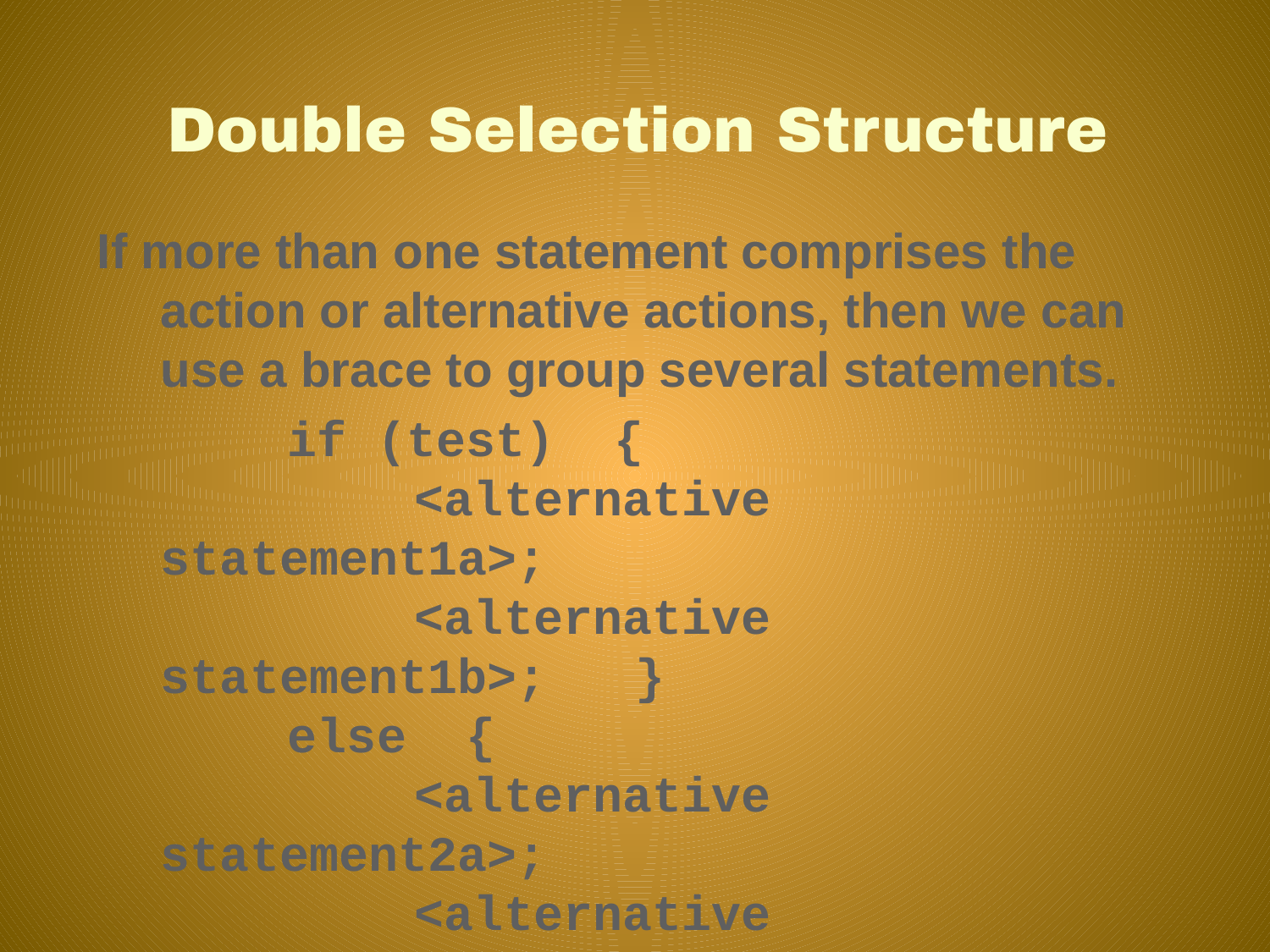

# Double Selection Structure
If more than one statement comprises the action or alternative actions, then we can use a brace to group several statements.
		if (test)  {
			<alternative statement1a>;
			<alternative statement1b>;   }
		else  {
			<alternative statement2a>;
			<alternative Statement2b>;
	}